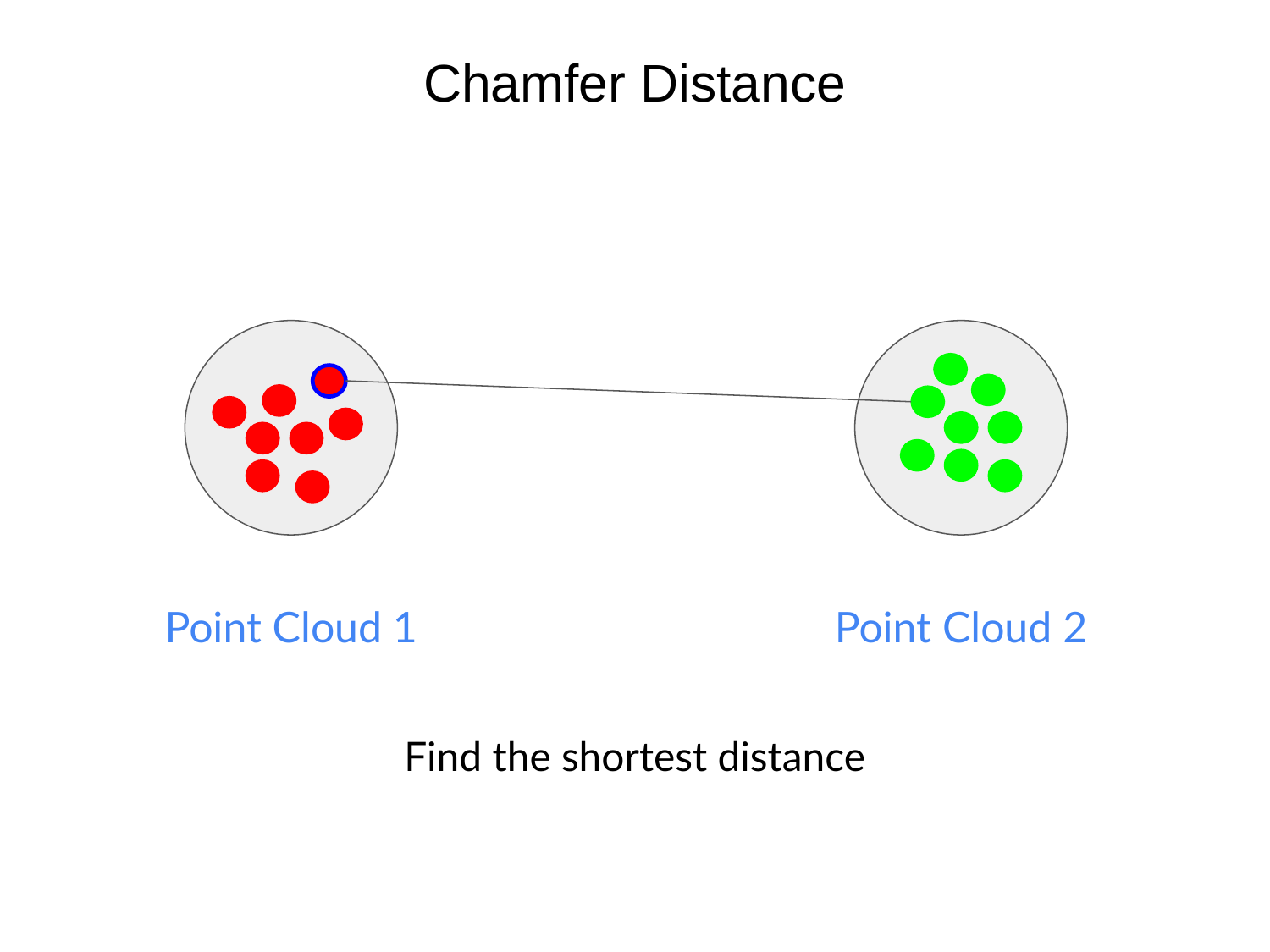

# Chamfer Distance

Point Cloud 1
Point Cloud 2
Find the shortest distance